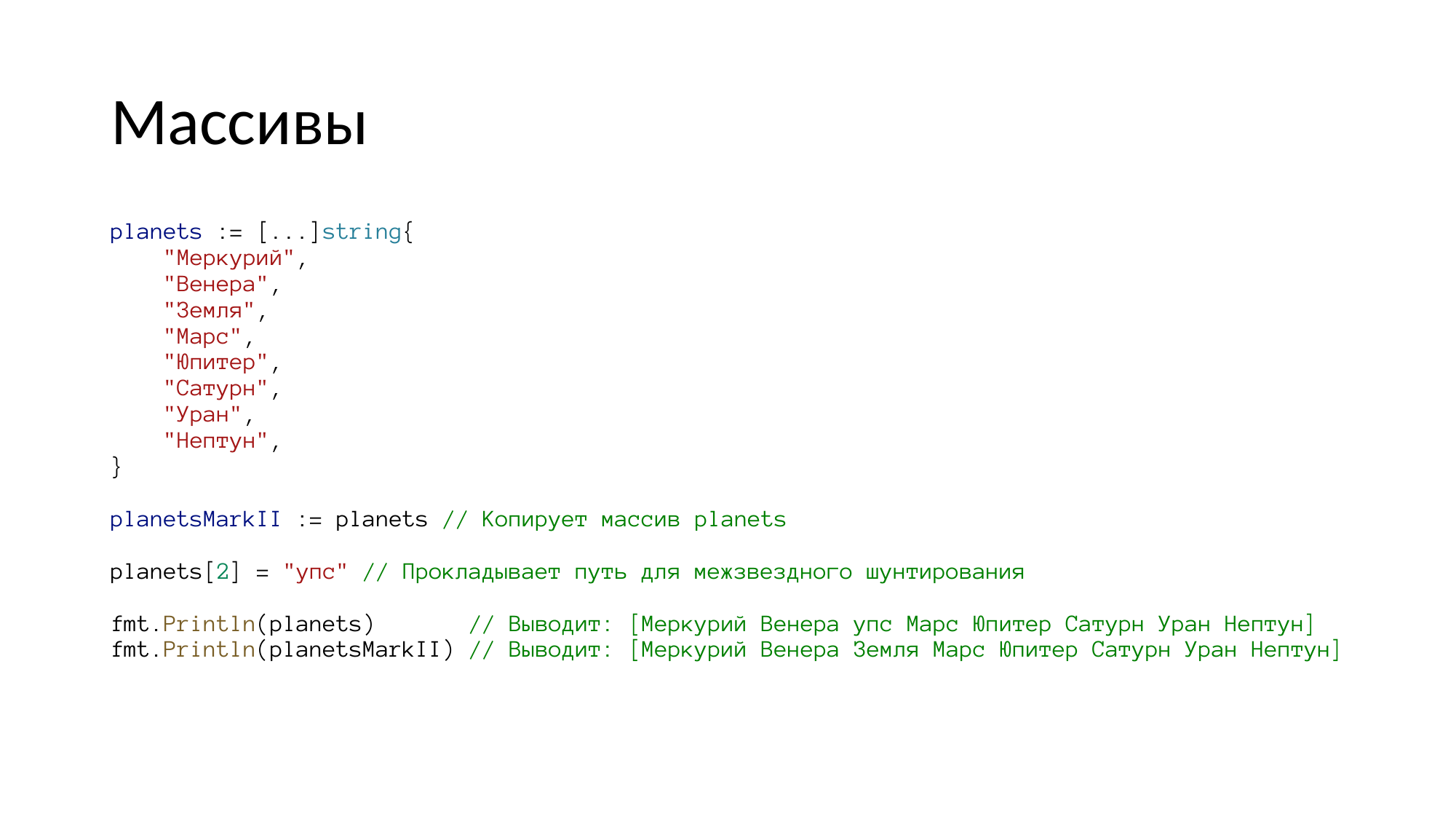

# Массивы
planets := [...]string{
    "Меркурий",
    "Венера",
    "Земля",
    "Марс",
    "Юпитер",
    "Сатурн",
    "Уран",
    "Нептун",
}

planetsMarkII := planets // Копирует массив planets

planets[2] = "упс" // Прокладывает путь для межзвездного шунтирования

fmt.Println(planets)       // Выводит: [Меркурий Венера упс Марс Юпитер Сатурн Уран Нептун]
fmt.Println(planetsMarkII) // Выводит: [Меркурий Венера Земля Марс Юпитер Сатурн Уран Нептун]